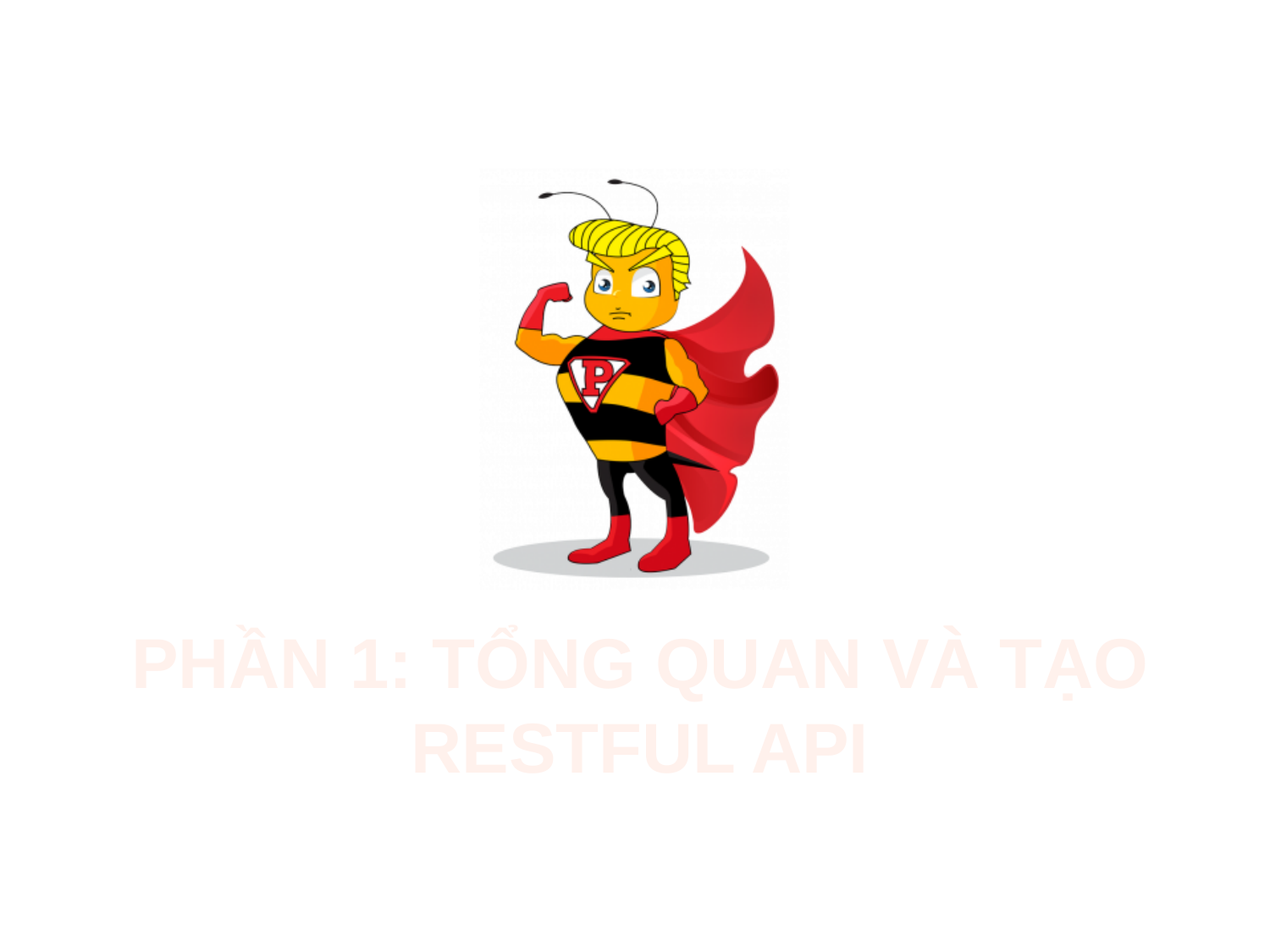

# Phần 1: tổng quan và Tạo Restful api